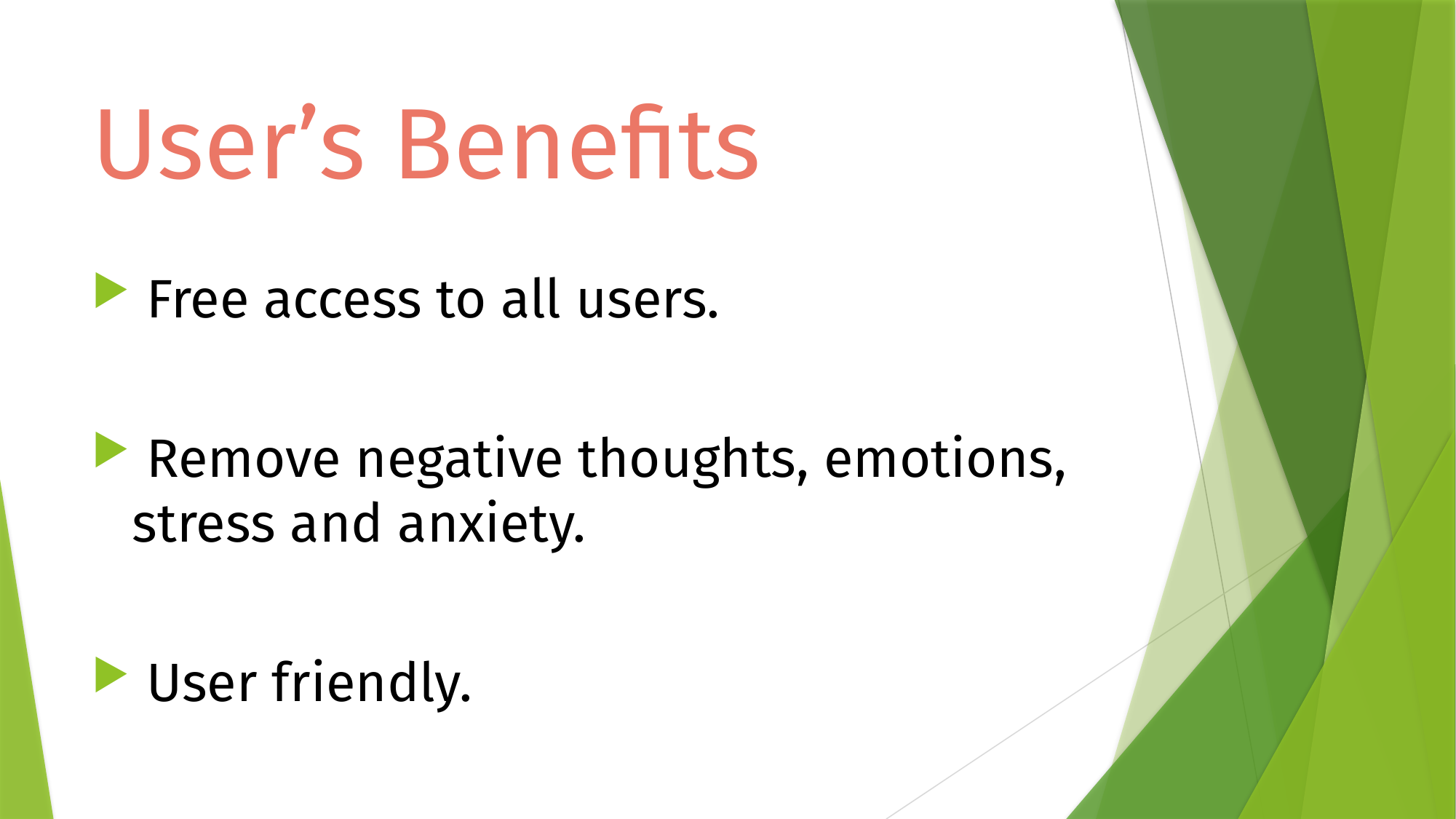

# User’s Benefits
 Free access to all users.

 Remove negative thoughts, emotions, stress and anxiety.

 User friendly.